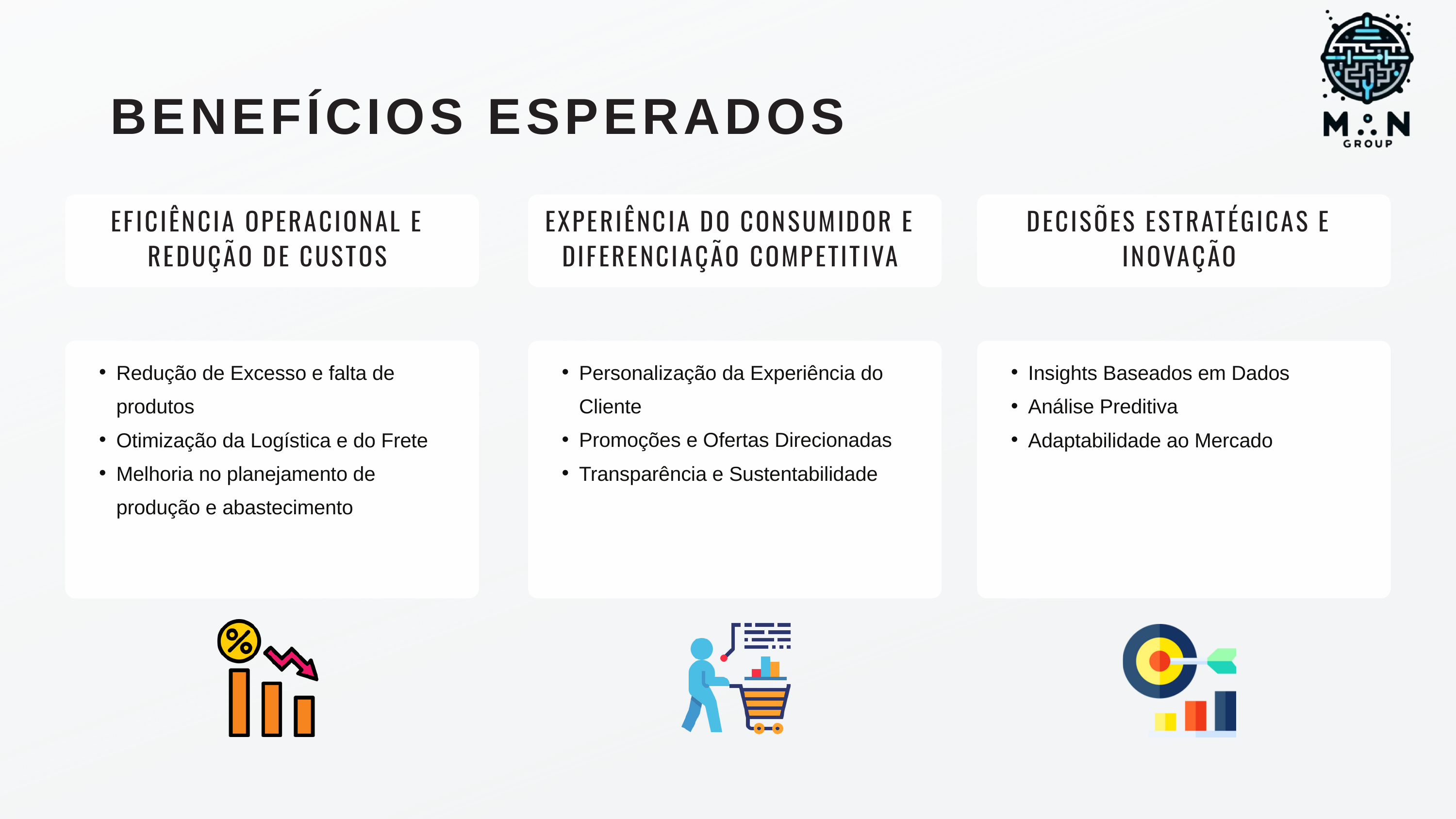

BENEFÍCIOS ESPERADOS

EFICIÊNCIA OPERACIONAL E REDUÇÃO DE CUSTOS
EXPERIÊNCIA DO CONSUMIDOR E DIFERENCIAÇÃO COMPETITIVA
DECISÕES ESTRATÉGICAS E INOVAÇÃO

Redução de Excesso e falta de produtos
Otimização da Logística e do Frete
Melhoria no planejamento de produção e abastecimento
Personalização da Experiência do Cliente
Promoções e Ofertas Direcionadas
Transparência e Sustentabilidade
Insights Baseados em Dados
Análise Preditiva
Adaptabilidade ao Mercado